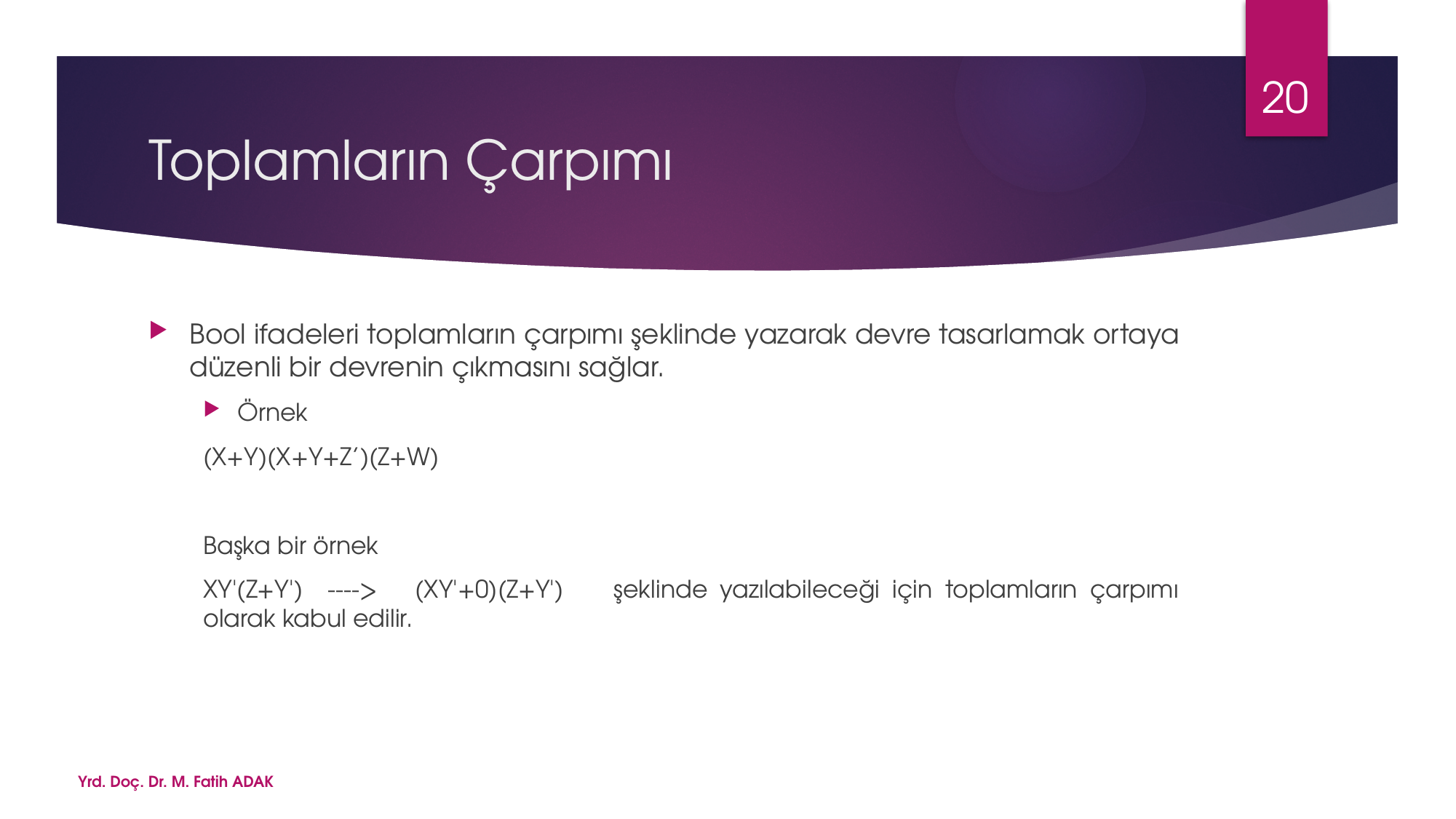

20
# Toplamların Çarpımı
Bool ifadeleri toplamların çarpımı şeklinde yazarak devre tasarlamak ortaya düzenli bir devrenin çıkmasını sağlar.
Örnek
(X+Y)(X+Y+Z’)(Z+W)

Başka bir örnek
XY'(Z+Y')  ---->   (XY'+0)(Z+Y')    şeklinde yazılabileceği için toplamların çarpımı olarak kabul edilir.
Yrd. Doç. Dr. M. Fatih ADAK